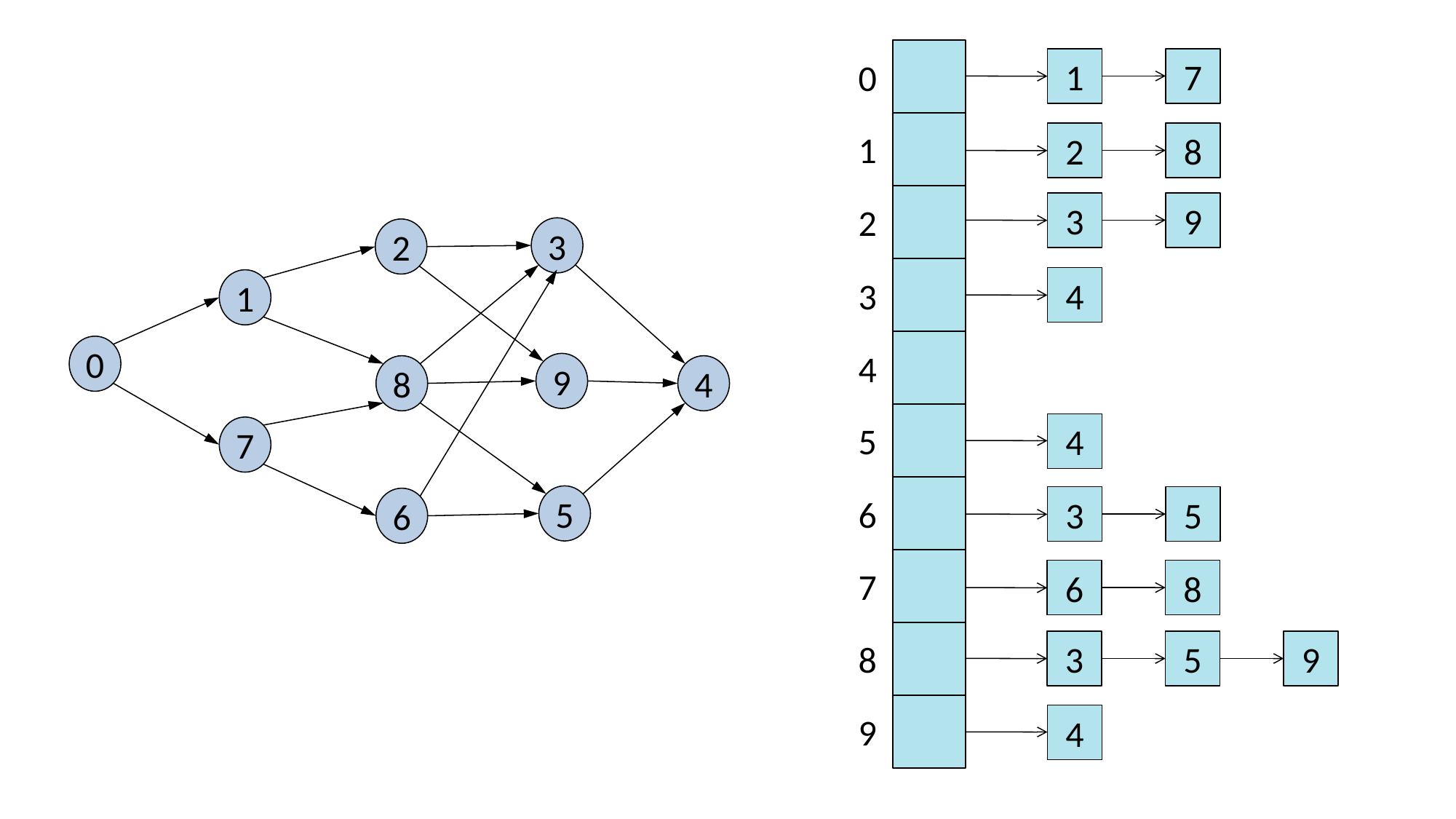

1
7
0

1
2
8

3
9
2

3
4

4

5
4

6
3
5

7
6
8

3
5
9
8

9
4
Grafos
3
2
1
0
9
8
4
7
5
6